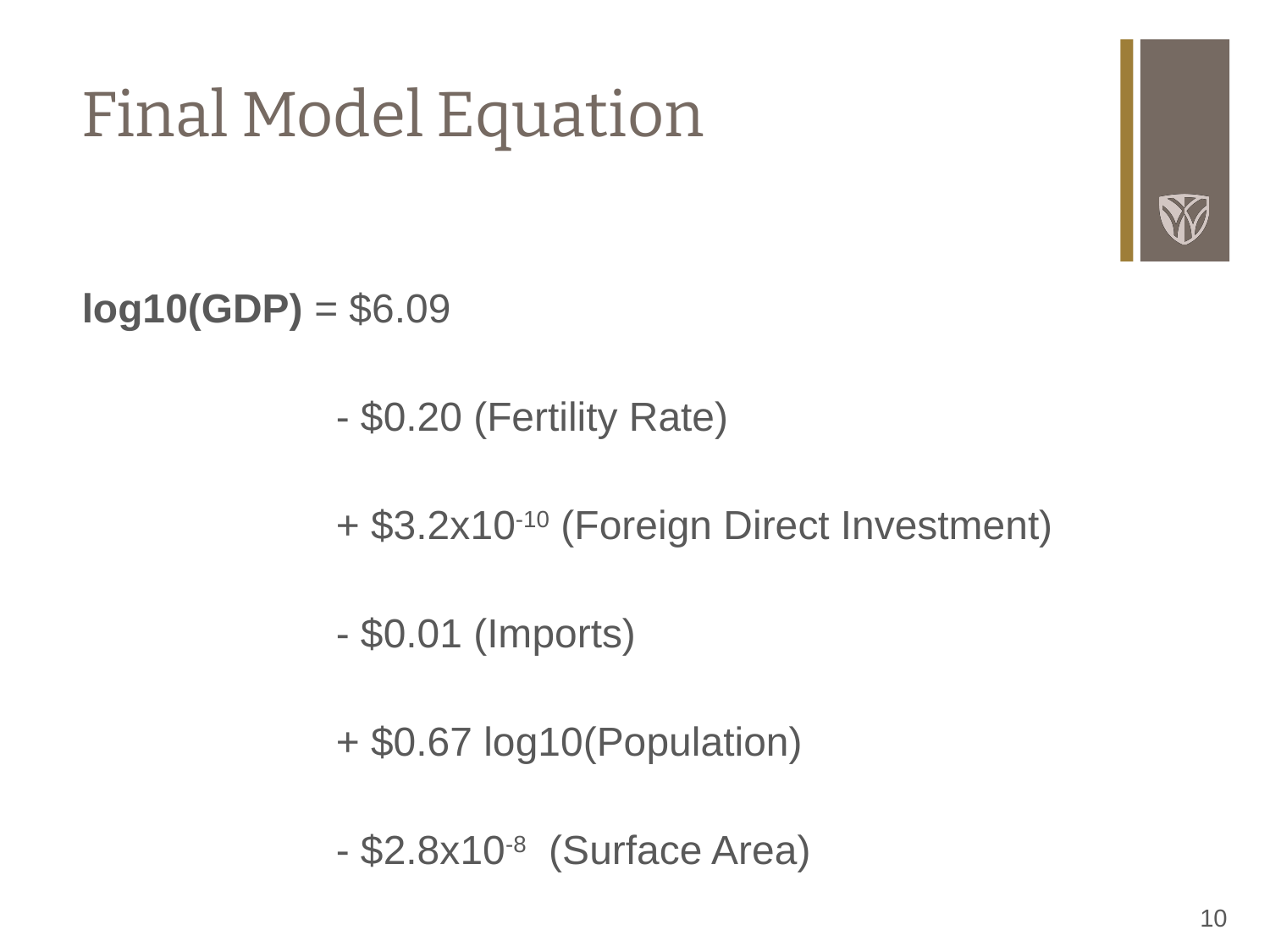

# Final Model Equation

log10(GDP) = $6.09
- $0.20 (Fertility Rate)
+ $3.2x10-10 (Foreign Direct Investment)
- $0.01 (Imports)
+ $0.67 log10(Population)
- $2.8x10-8  (Surface Area)
10